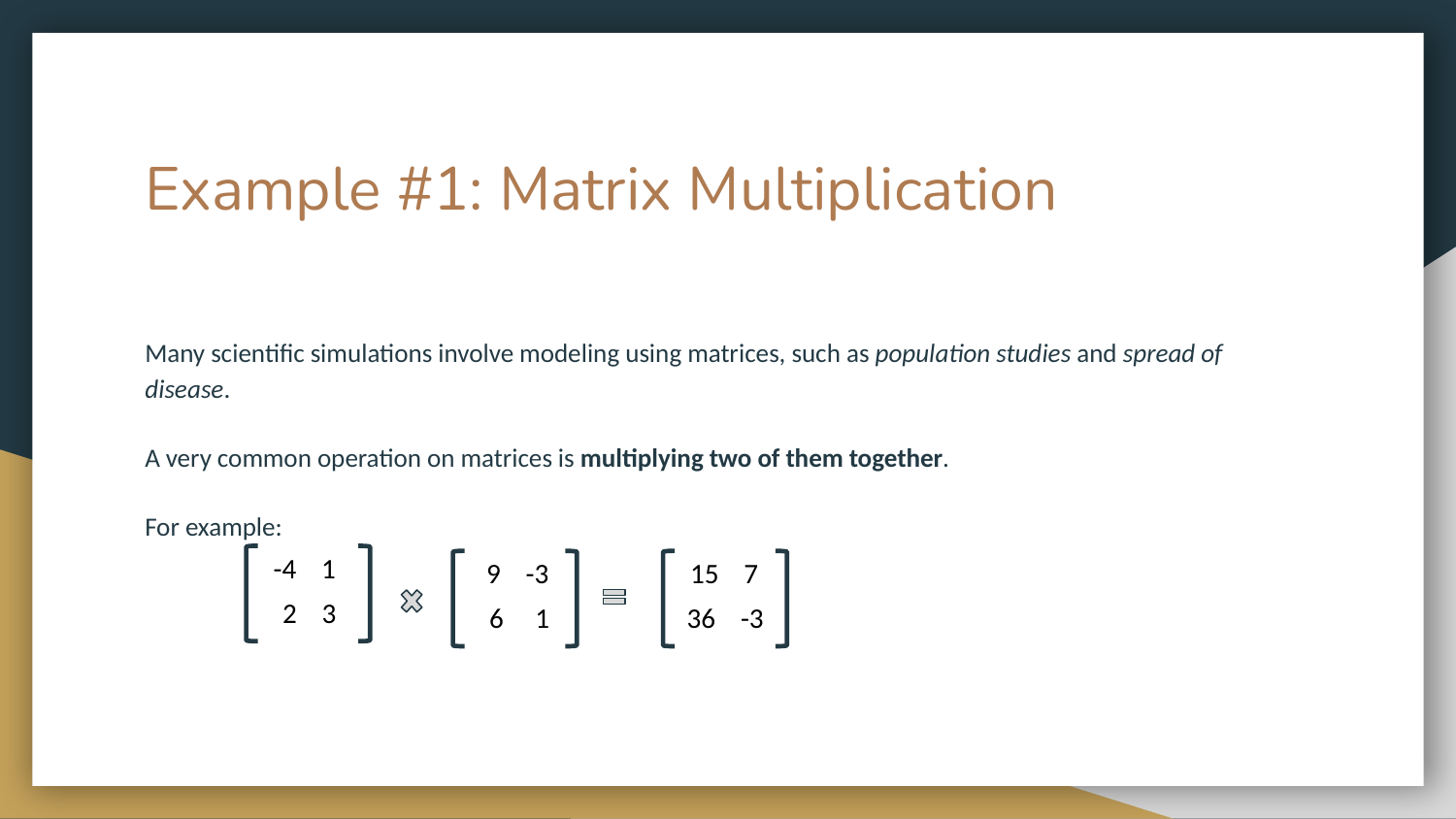

# Example #1: Matrix Multiplication
Many scientific simulations involve modeling using matrices, such as population studies and spread of disease.
A very common operation on matrices is multiplying two of them together.
For example:

  -4    1
   9    -3
  15    7

    2    3

    6     1
  36    -3